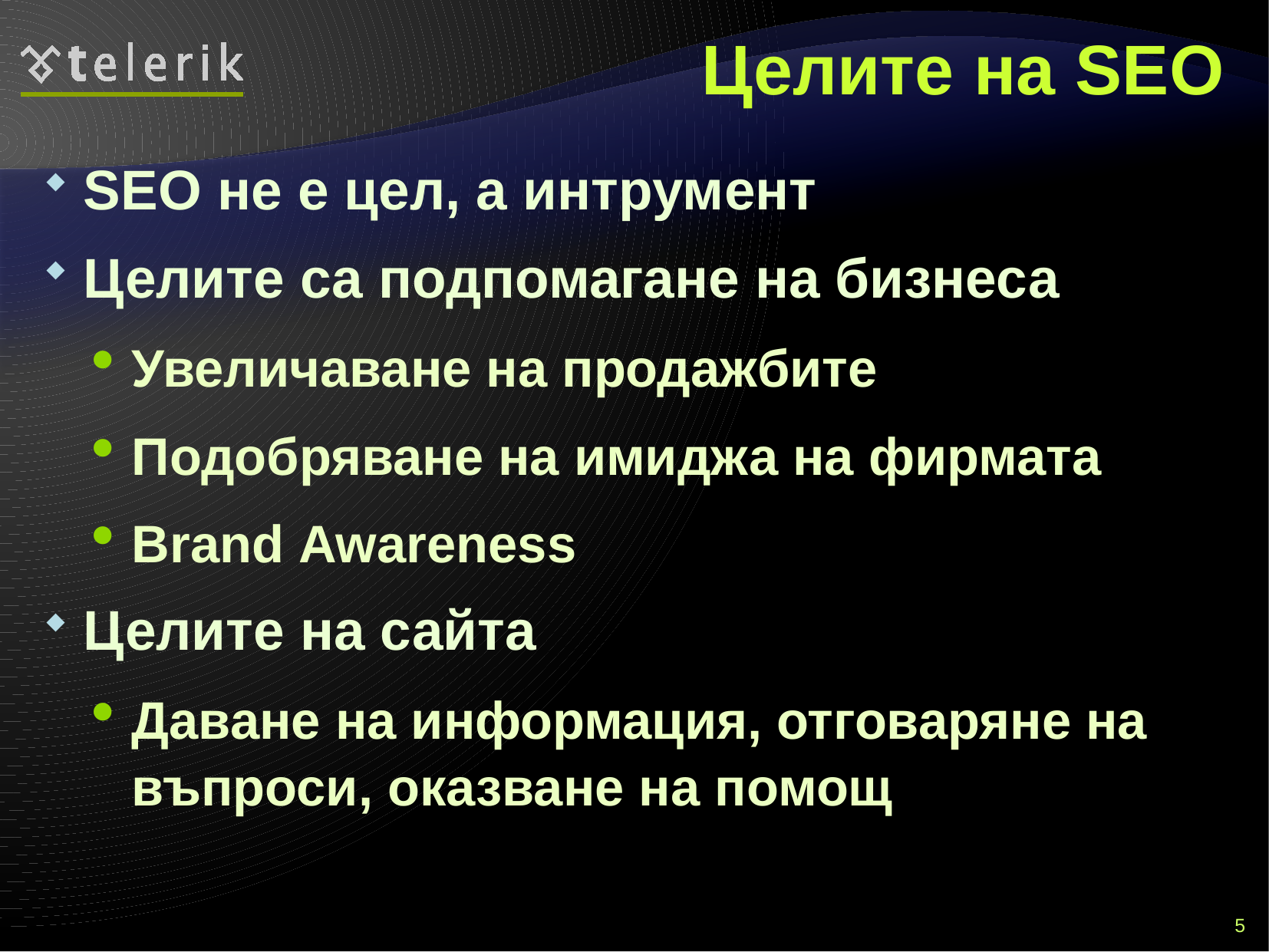

# Целите на SEO
SEO не е цел, а интрумент
Целите са подпомагане на бизнеса
Увеличаване на продажбите
Подобряване на имиджа на фирмата
Brand Awareness
Целите на сайта
Даване на информация, отговаряне на въпроси, оказване на помощ
5